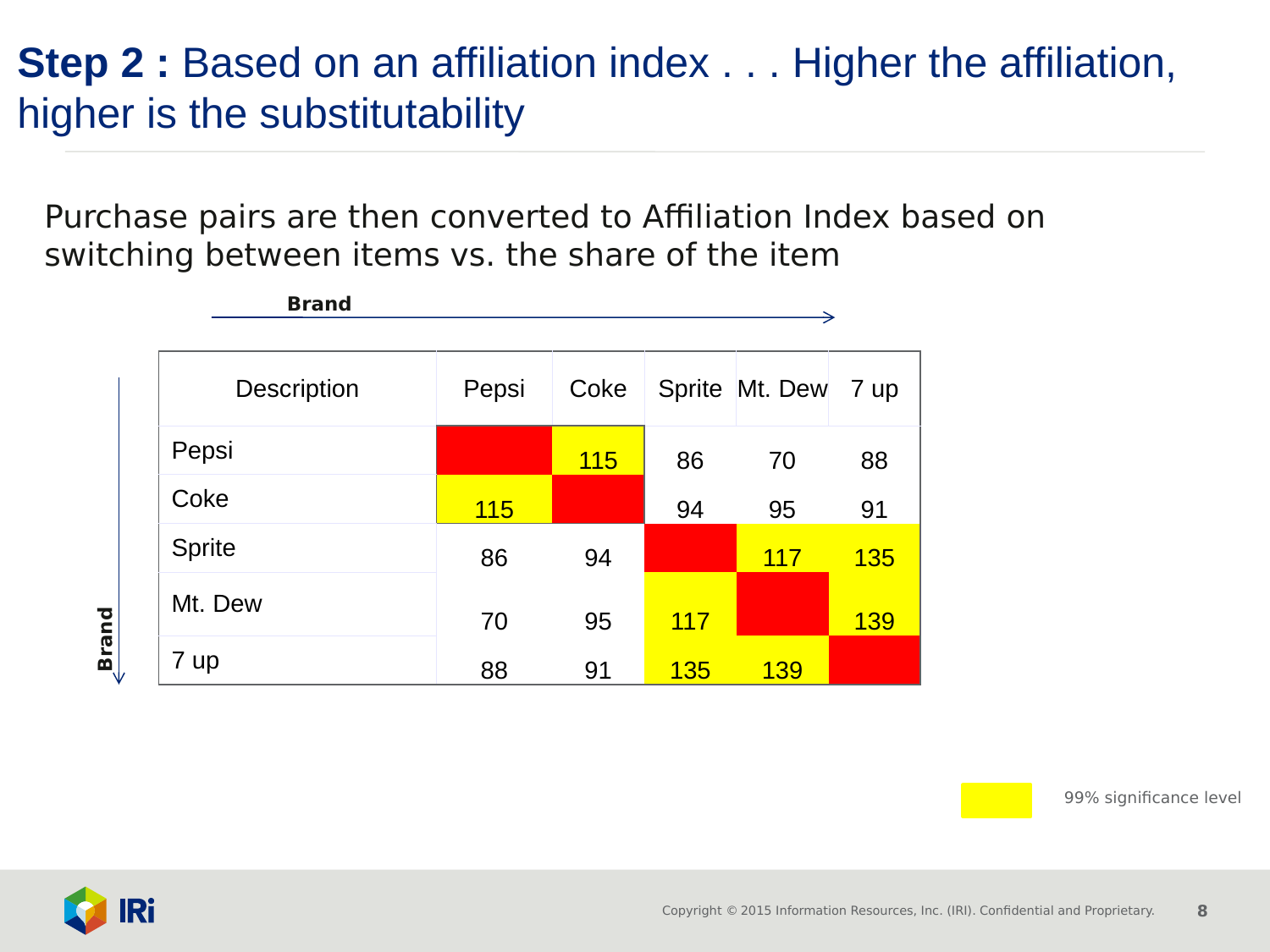

# Step 2 : Based on an affiliation index . . . Higher the affiliation, higher is the substitutability
Purchase pairs are then converted to Affiliation Index based on switching between items vs. the share of the item
Brand
| Description | Pepsi | Coke | Sprite | Mt. Dew | 7 up |
| --- | --- | --- | --- | --- | --- |
| Pepsi |  | 115 | 86 | 70 | 88 |
| Coke | 115 |  | 94 | 95 | 91 |
| Sprite | 86 | 94 |  | 117 | 135 |
| Mt. Dew | 70 | 95 | 117 |  | 139 |
| 7 up | 88 | 91 | 135 | 139 |  |
Brand
99% significance level